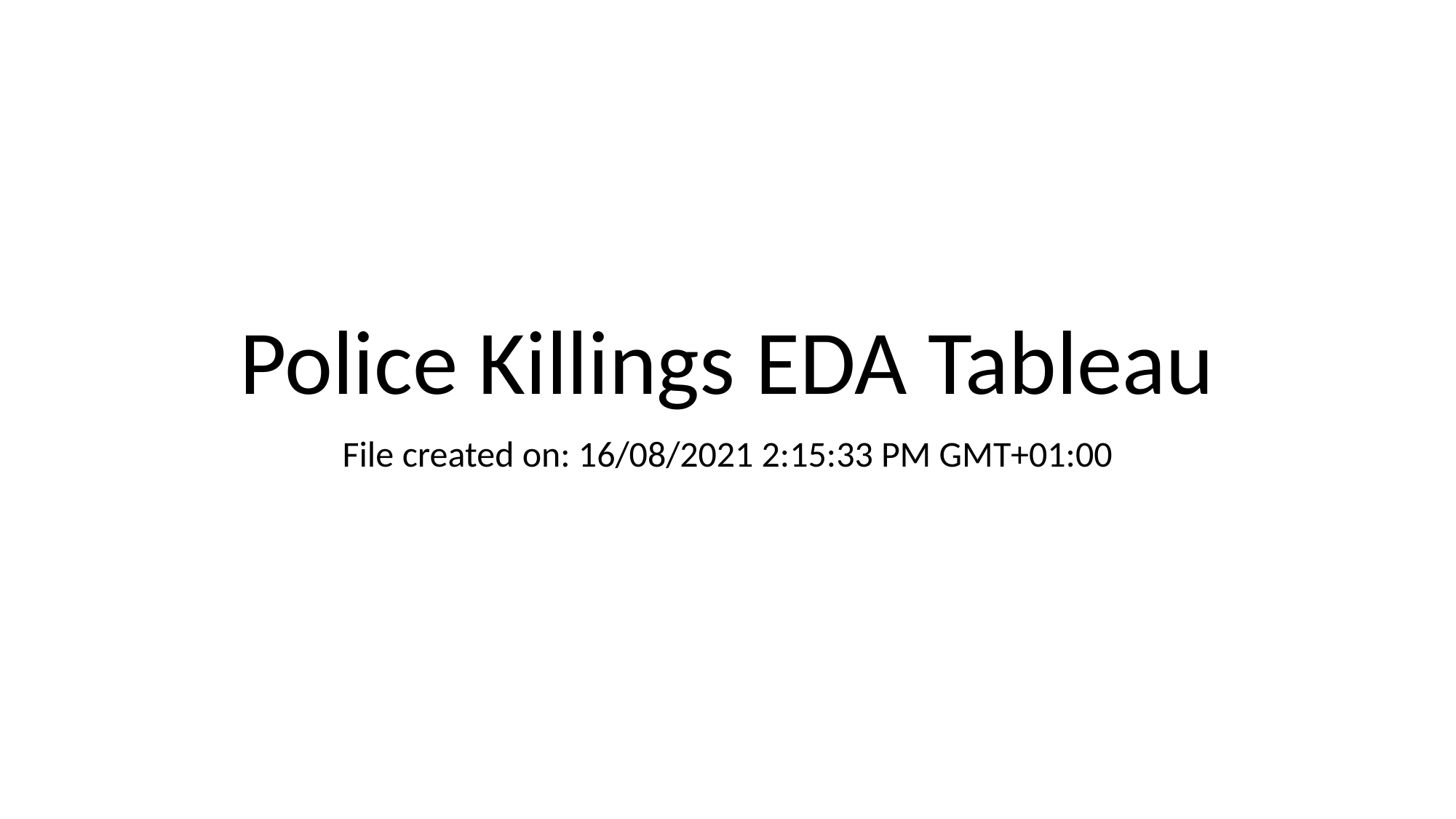

# Police Killings EDA Tableau
File created on: 16/08/2021 2:15:33 PM GMT+01:00